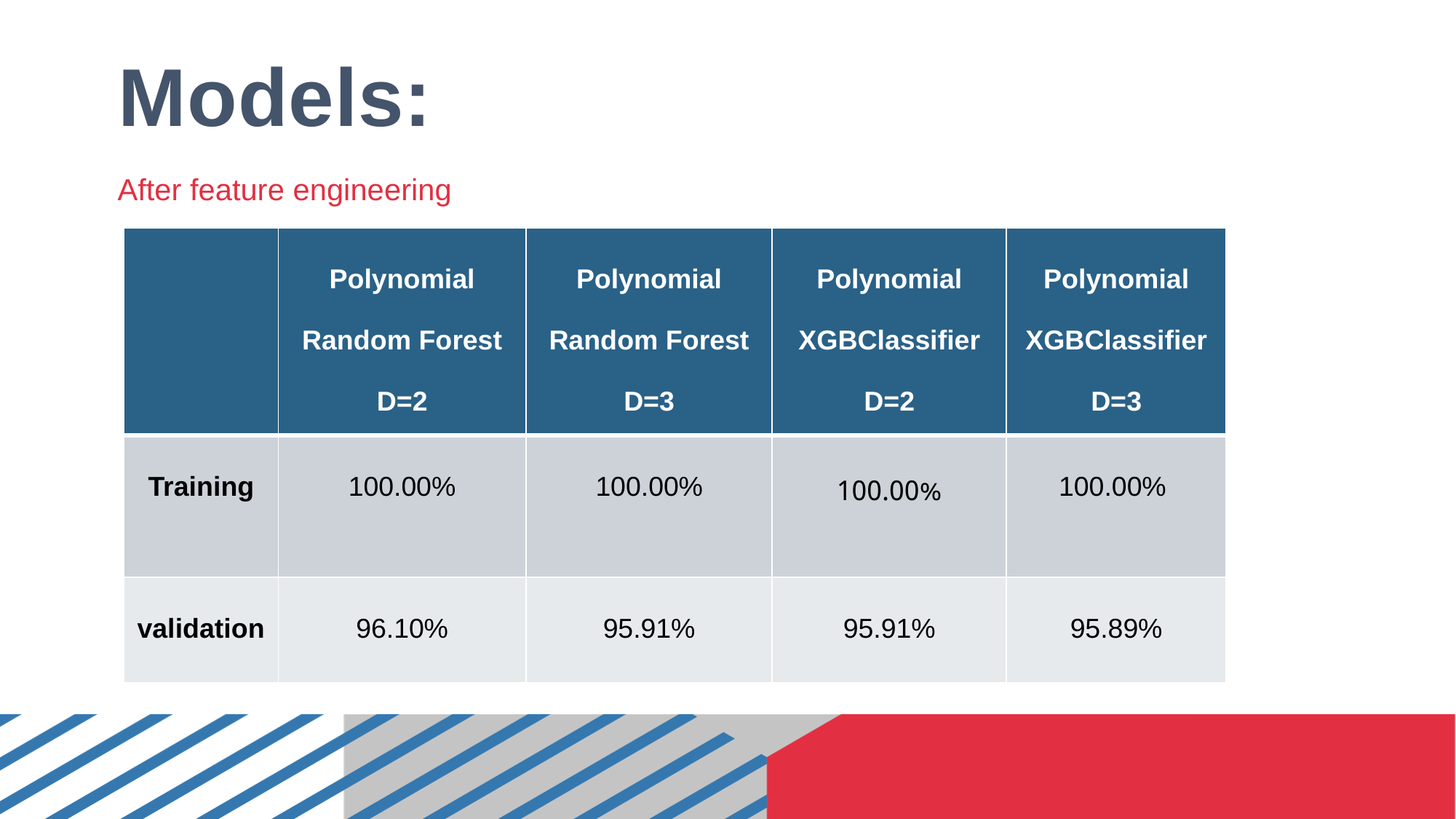

Models:
After feature engineering
|  | Polynomial Random Forest D=2 | Polynomial Random Forest D=3 | Polynomial XGBClassifier D=2 | Polynomial XGBClassifier D=3 |
| --- | --- | --- | --- | --- |
| Training | 100.00% | 100.00% | 100.00% | 100.00% |
| validation | 96.10% | 95.91% | 95.91% | 95.89% |